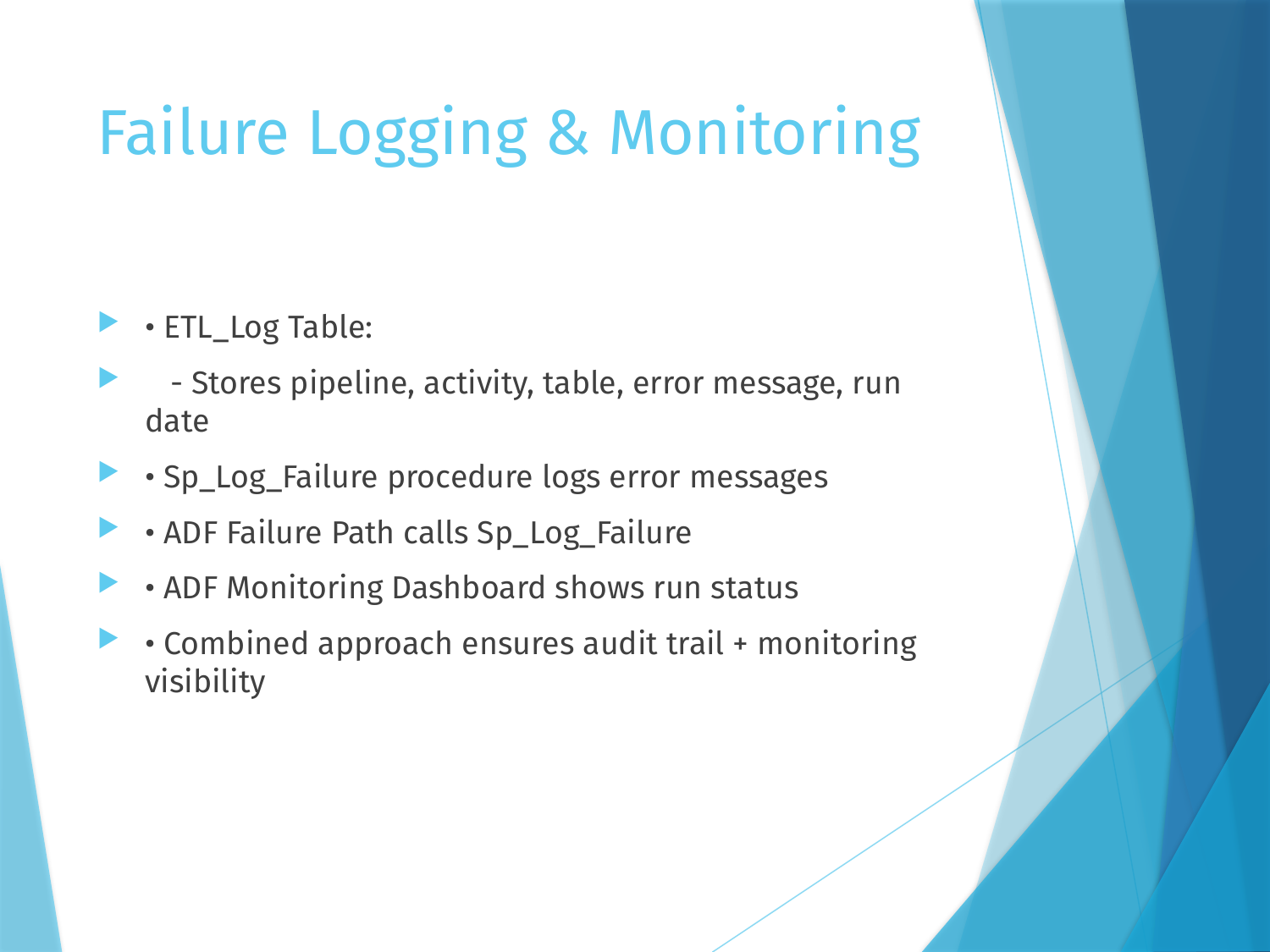

# Failure Logging & Monitoring
• ETL_Log Table:
   - Stores pipeline, activity, table, error message, run date
• Sp_Log_Failure procedure logs error messages
• ADF Failure Path calls Sp_Log_Failure
• ADF Monitoring Dashboard shows run status
• Combined approach ensures audit trail + monitoring visibility